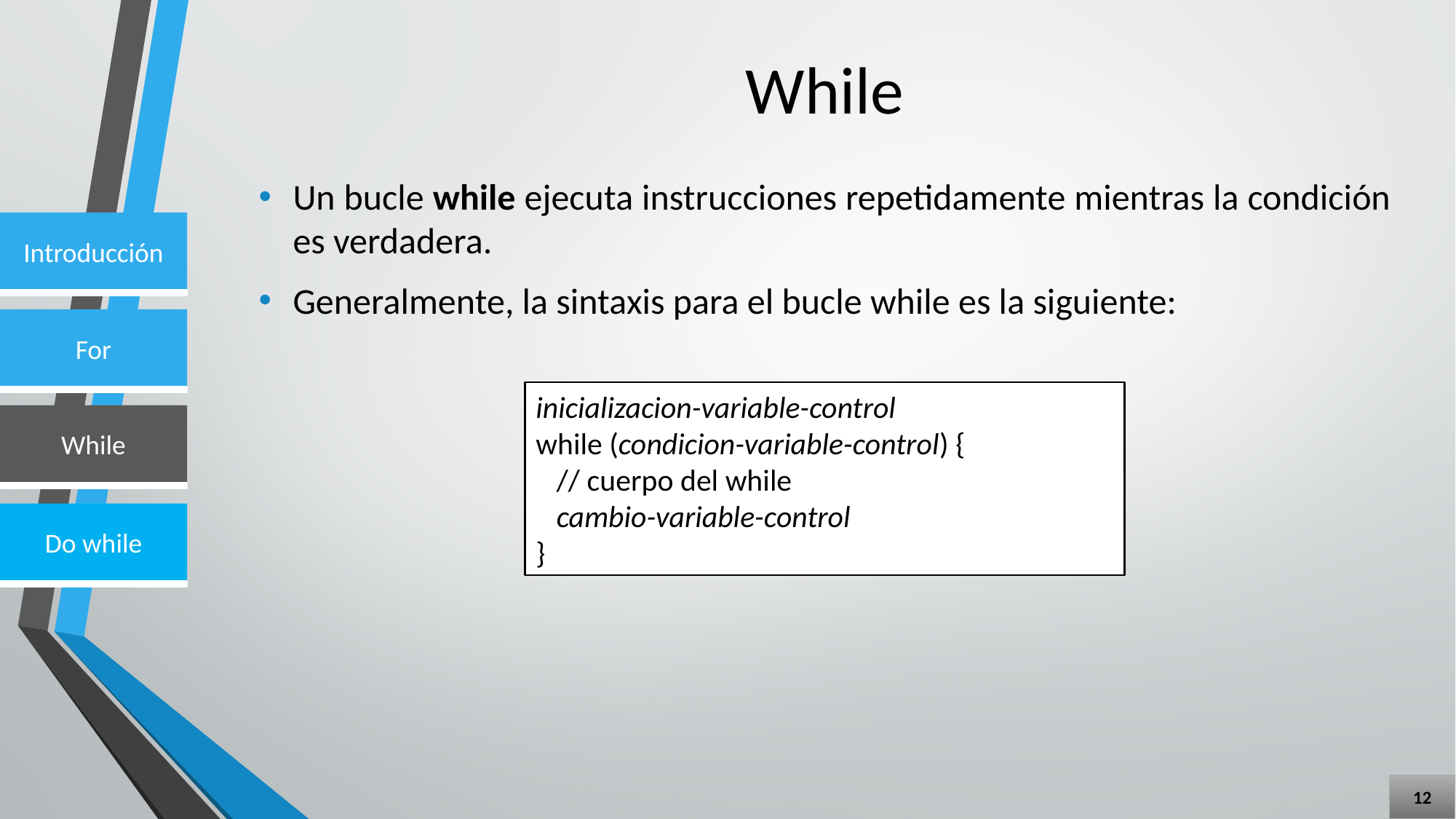

# While
Un bucle while ejecuta instrucciones repetidamente mientras la condición es verdadera.
Generalmente, la sintaxis para el bucle while es la siguiente:
inicializacion-variable-control
while (condicion-variable-control) {
   // cuerpo del while
   cambio-variable-control
}
12